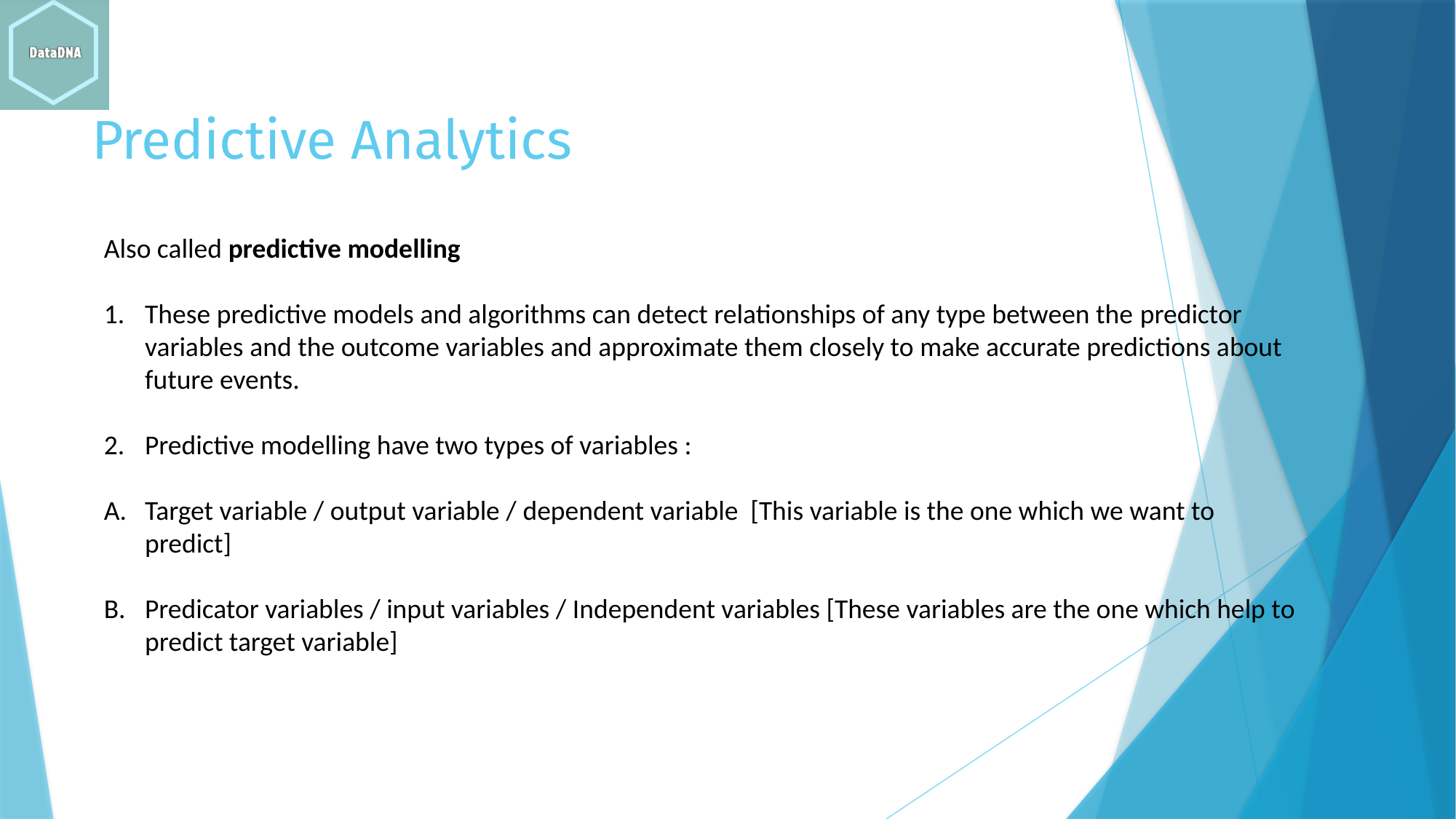

# Predictive Analytics
Also called predictive modelling

These predictive models and algorithms can detect relationships of any type between the predictor variables and the outcome variables and approximate them closely to make accurate predictions about future events.

Predictive modelling have two types of variables :

Target variable / output variable / dependent variable  [This variable is the one which we want to predict]

Predicator variables / input variables / Independent variables [These variables are the one which help to predict target variable]